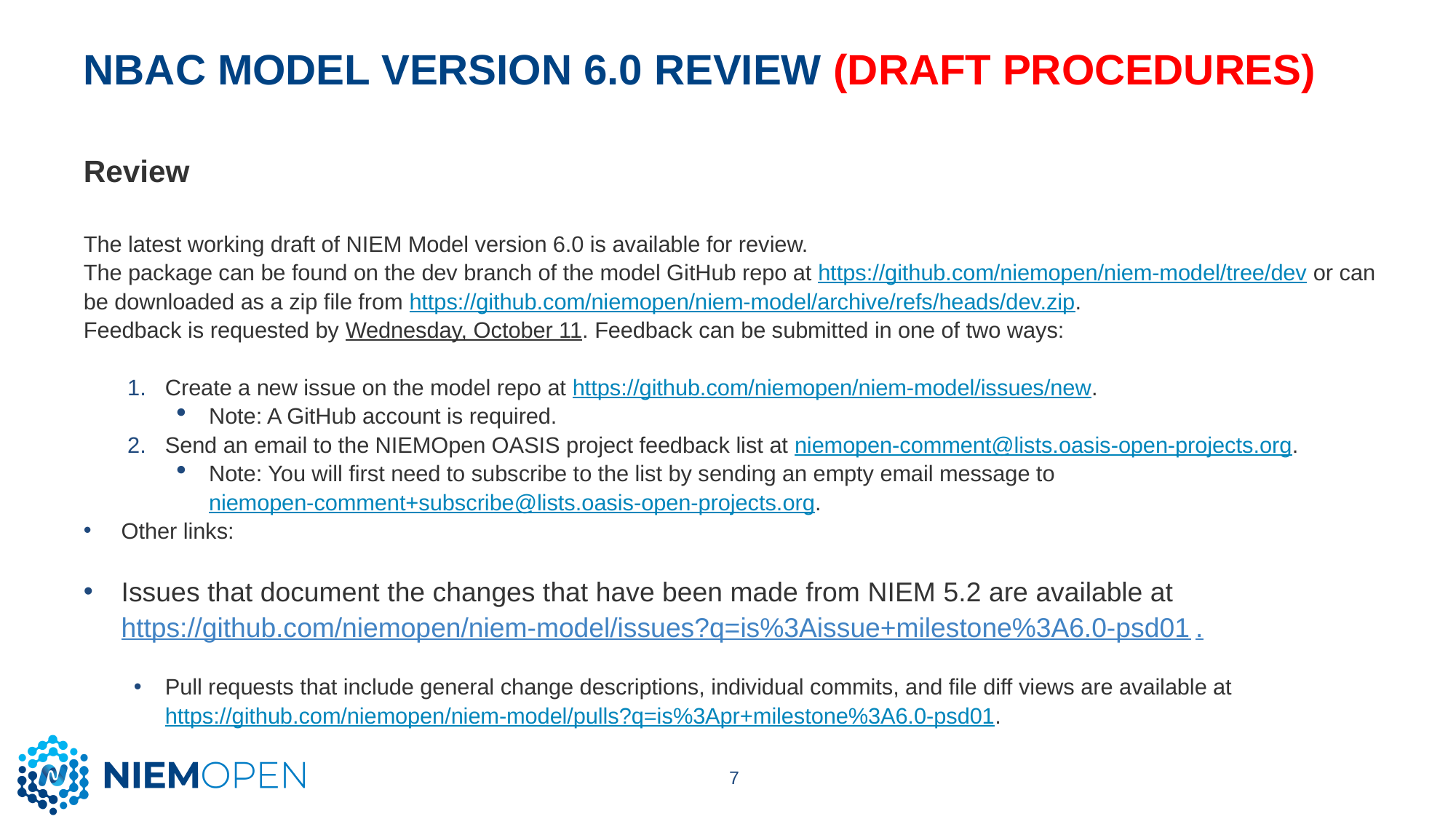

# NBAC Model version 6.0 Review (draft Procedures)
Review

The latest working draft of NIEM Model version 6.0 is available for review.
The package can be found on the dev branch of the model GitHub repo at https://github.com/niemopen/niem-model/tree/dev or can be downloaded as a zip file from https://github.com/niemopen/niem-model/archive/refs/heads/dev.zip.
Feedback is requested by Wednesday, October 11. Feedback can be submitted in one of two ways:

Create a new issue on the model repo at https://github.com/niemopen/niem-model/issues/new.
Note: A GitHub account is required.
Send an email to the NIEMOpen OASIS project feedback list at niemopen-comment@lists.oasis-open-projects.org.
Note: You will first need to subscribe to the list by sending an empty email message to niemopen-comment+subscribe@lists.oasis-open-projects.org.
Other links:

Issues that document the changes that have been made from NIEM 5.2 are available at https://github.com/niemopen/niem-model/issues?q=is%3Aissue+milestone%3A6.0-psd01.

Pull requests that include general change descriptions, individual commits, and file diff views are available at https://github.com/niemopen/niem-model/pulls?q=is%3Apr+milestone%3A6.0-psd01.
7